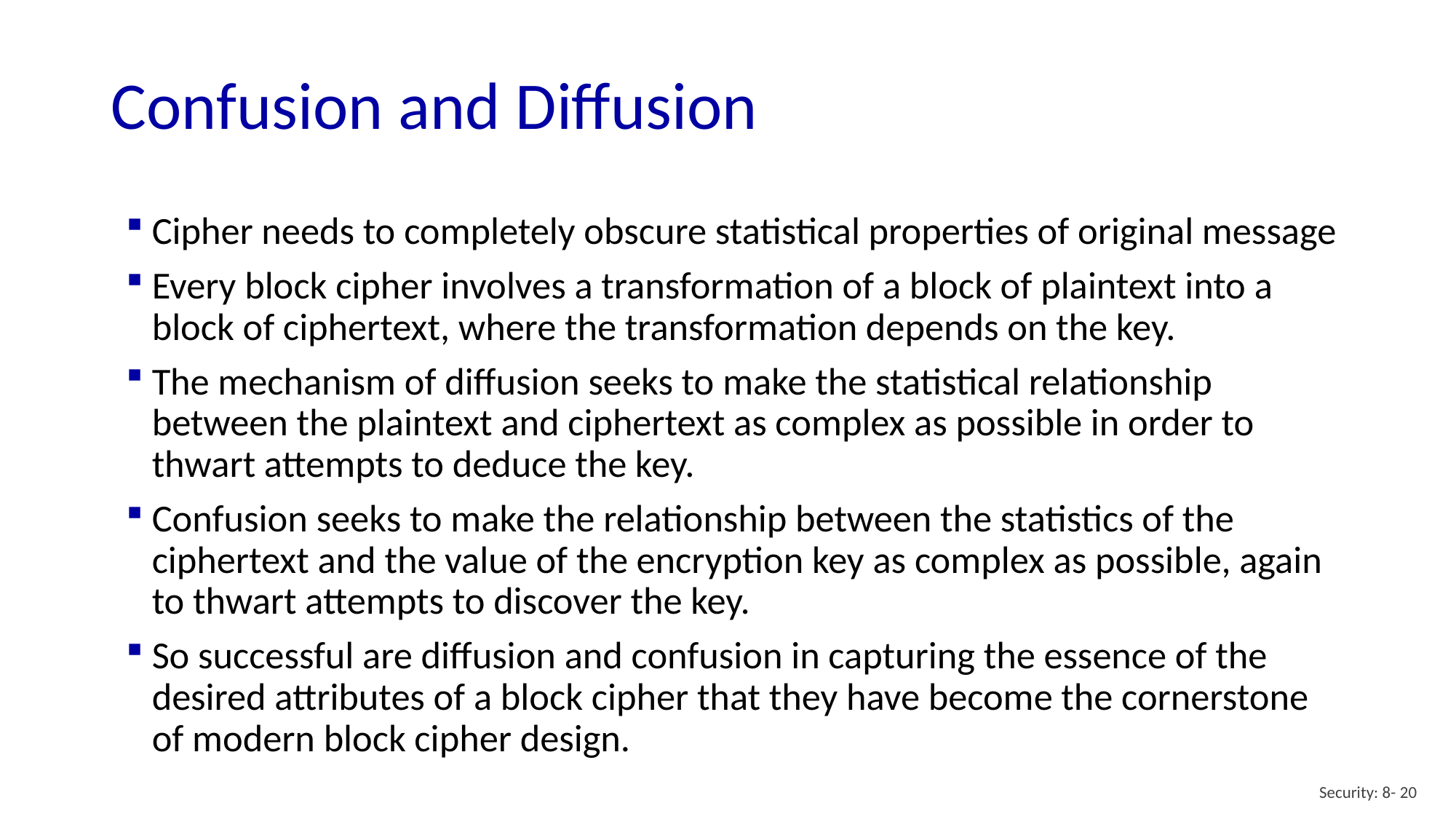

# Confusion and Diffusion
Cipher needs to completely obscure statistical properties of original message
Every block cipher involves a transformation of a block of plaintext into a block of ciphertext, where the transformation depends on the key.
The mechanism of diffusion seeks to make the statistical relationship between the plaintext and ciphertext as complex as possible in order to thwart attempts to deduce the key.
Confusion seeks to make the relationship between the statistics of the ciphertext and the value of the encryption key as complex as possible, again to thwart attempts to discover the key.
So successful are diffusion and confusion in capturing the essence of the desired attributes of a block cipher that they have become the cornerstone of modern block cipher design.

Security: 8- 20